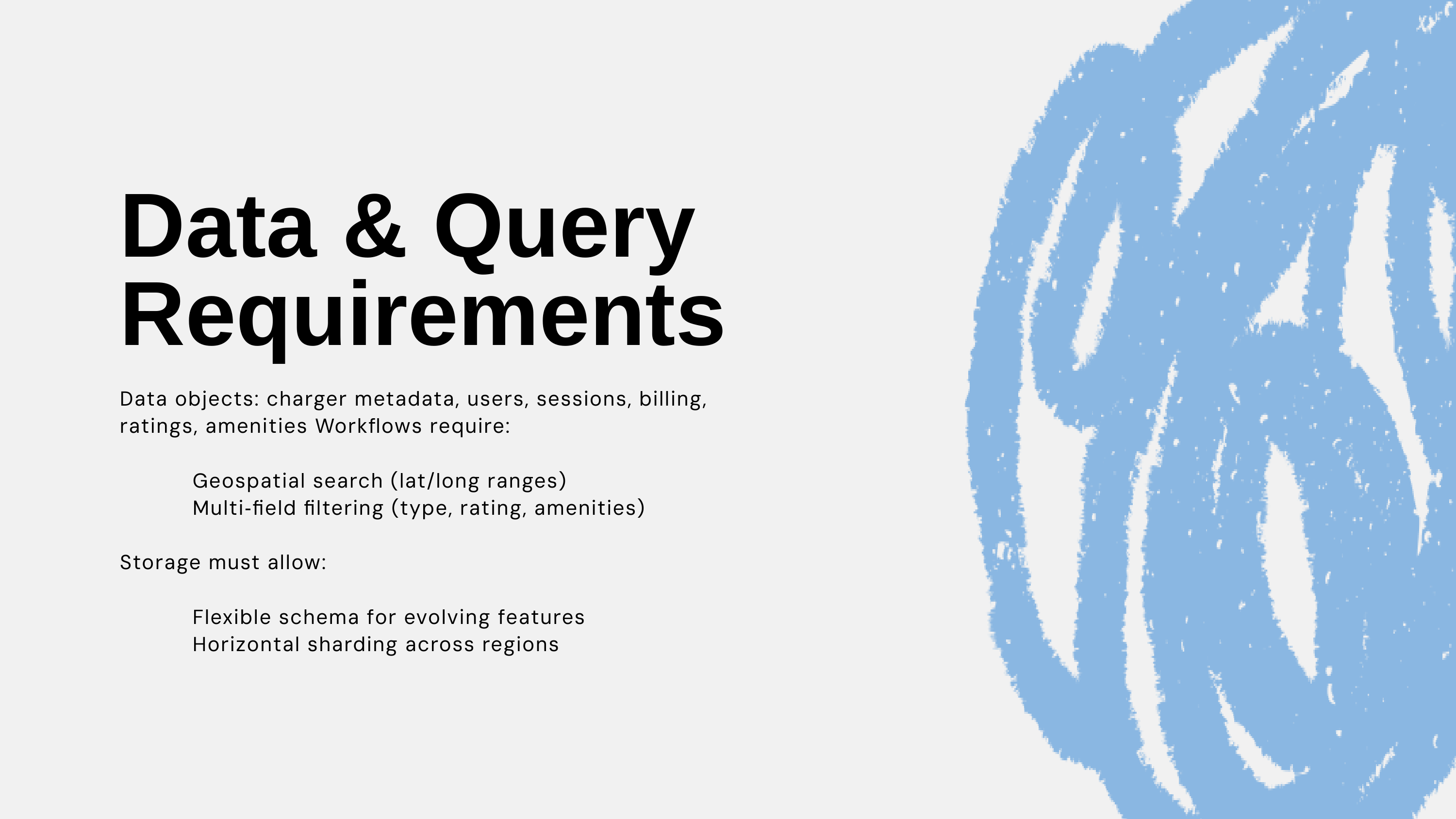

Data & Query Requirements
Data objects: charger metadata, users, sessions, billing, ratings, amenities Workflows require:

	Geospatial search (lat/long ranges)
	Multi‑field filtering (type, rating, amenities)

Storage must allow:

	Flexible schema for evolving features
	Horizontal sharding across regions